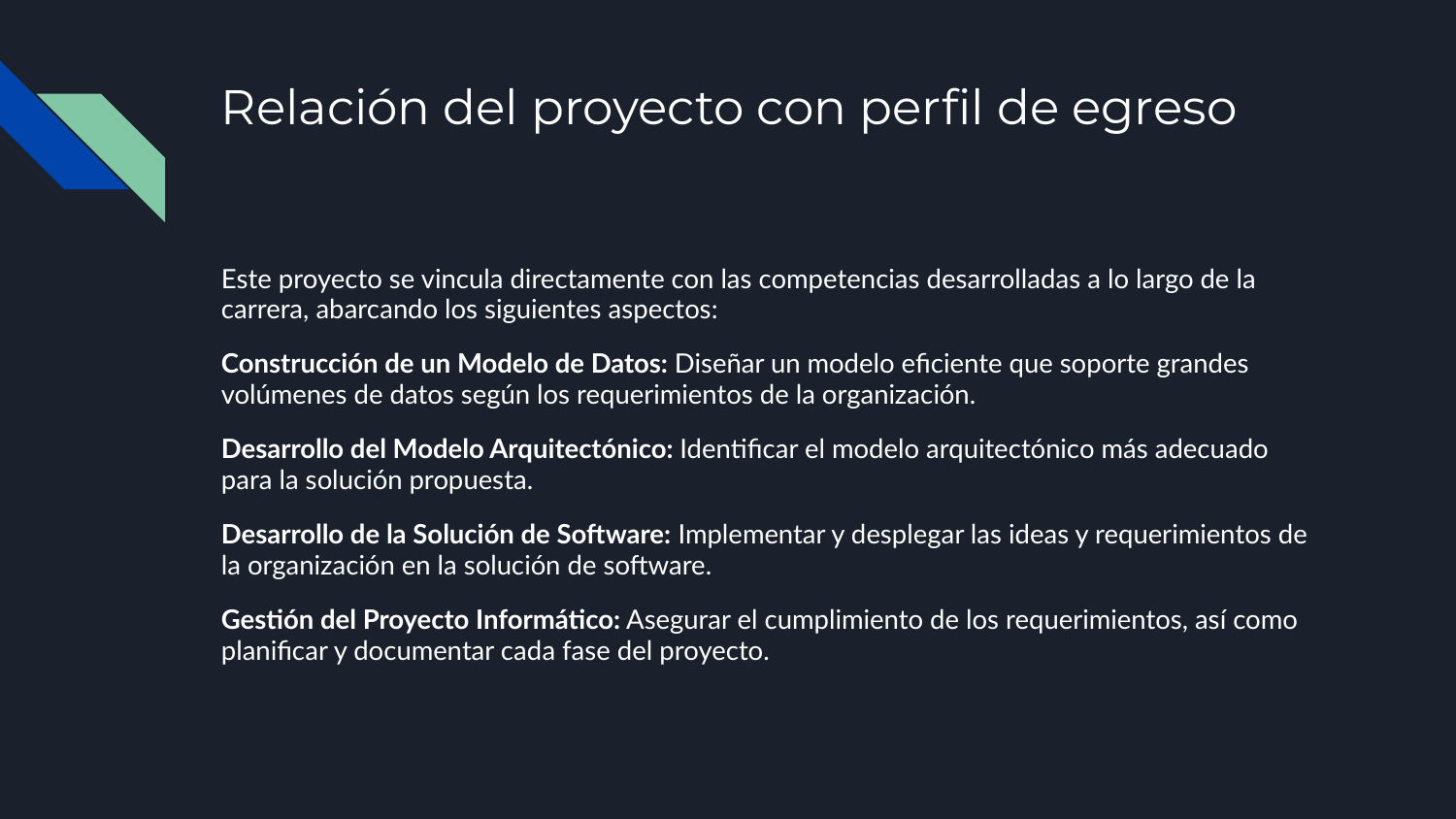

# Relación del proyecto con perfil de egreso
Este proyecto se vincula directamente con las competencias desarrolladas a lo largo de la carrera, abarcando los siguientes aspectos:
Construcción de un Modelo de Datos: Diseñar un modelo eficiente que soporte grandes volúmenes de datos según los requerimientos de la organización.
Desarrollo del Modelo Arquitectónico: Identificar el modelo arquitectónico más adecuado para la solución propuesta.
Desarrollo de la Solución de Software: Implementar y desplegar las ideas y requerimientos de la organización en la solución de software.
Gestión del Proyecto Informático: Asegurar el cumplimiento de los requerimientos, así como planificar y documentar cada fase del proyecto.